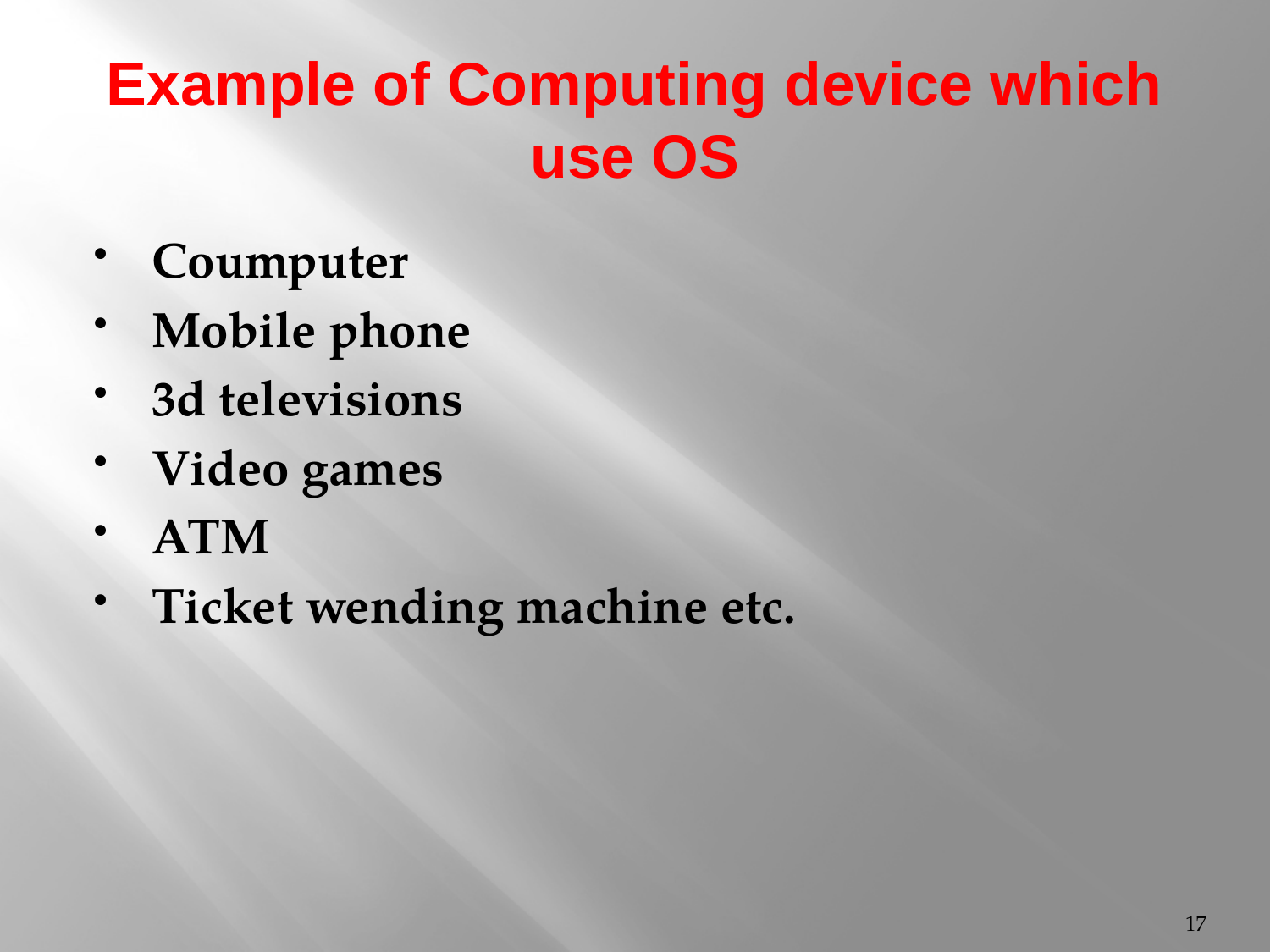

# Example of Computing device which use OS
Coumputer
Mobile phone
3d televisions
Video games
ATM
Ticket wending machine etc.

17